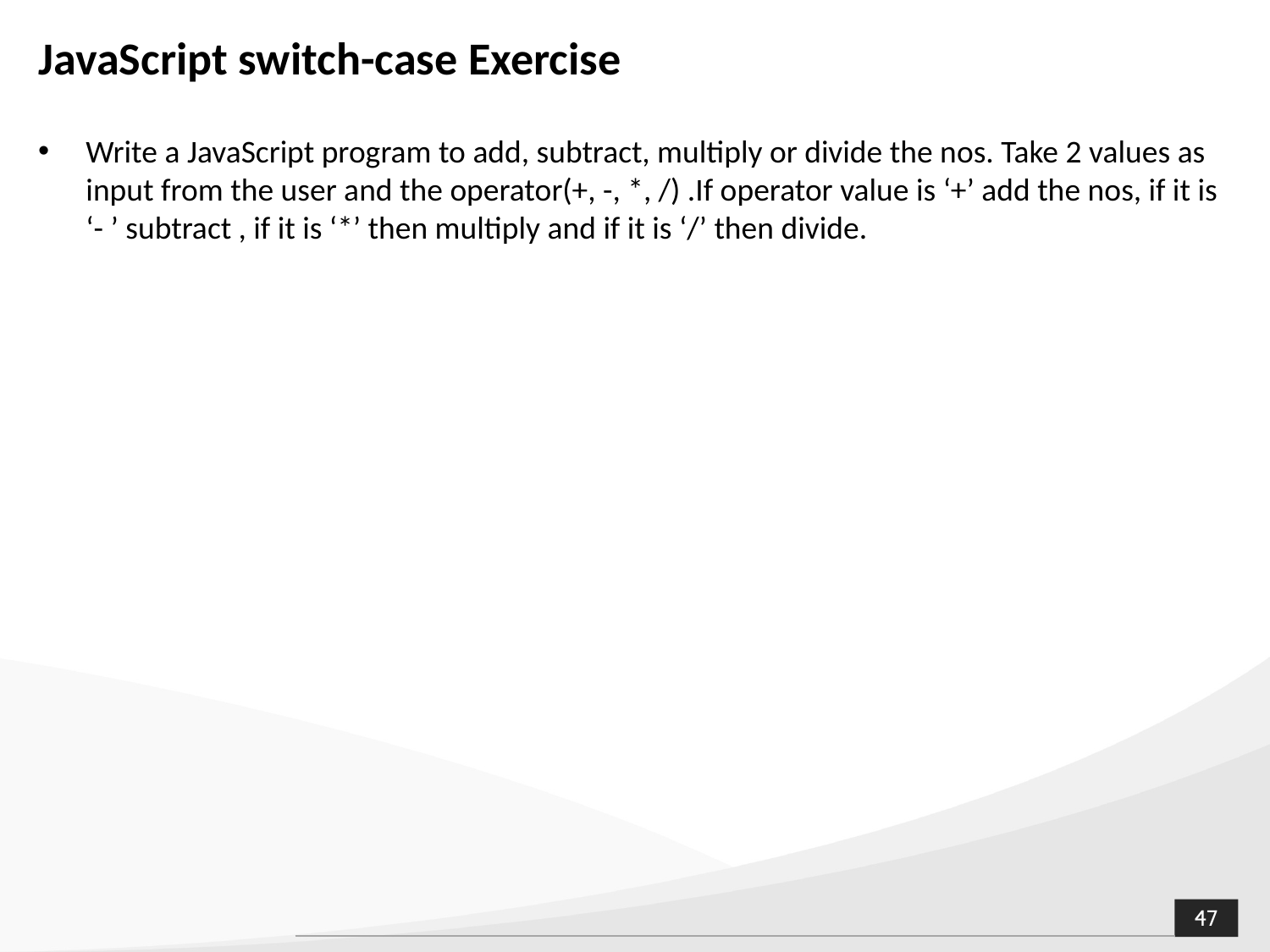

# JavaScript switch-case Exercise
Write a JavaScript program to add, subtract, multiply or divide the nos. Take 2 values as input from the user and the operator(+, -, *, /) .If operator value is ‘+’ add the nos, if it is ‘- ’ subtract , if it is ‘*’ then multiply and if it is ‘/’ then divide.